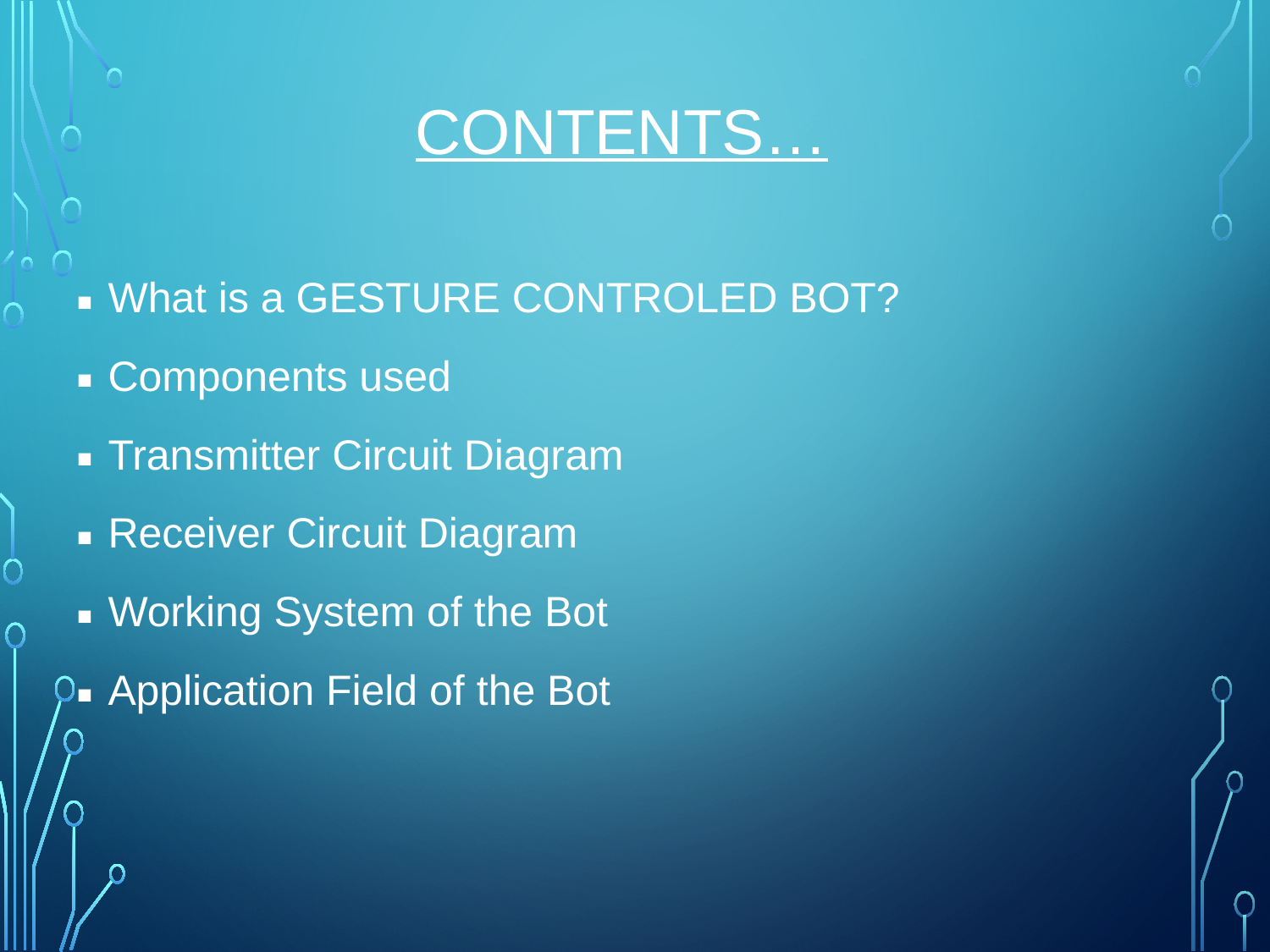

# CONTENTS…
What is a GESTURE CONTROLED BOT?
Components used
Transmitter Circuit Diagram
Receiver Circuit Diagram
Working System of the Bot
Application Field of the Bot